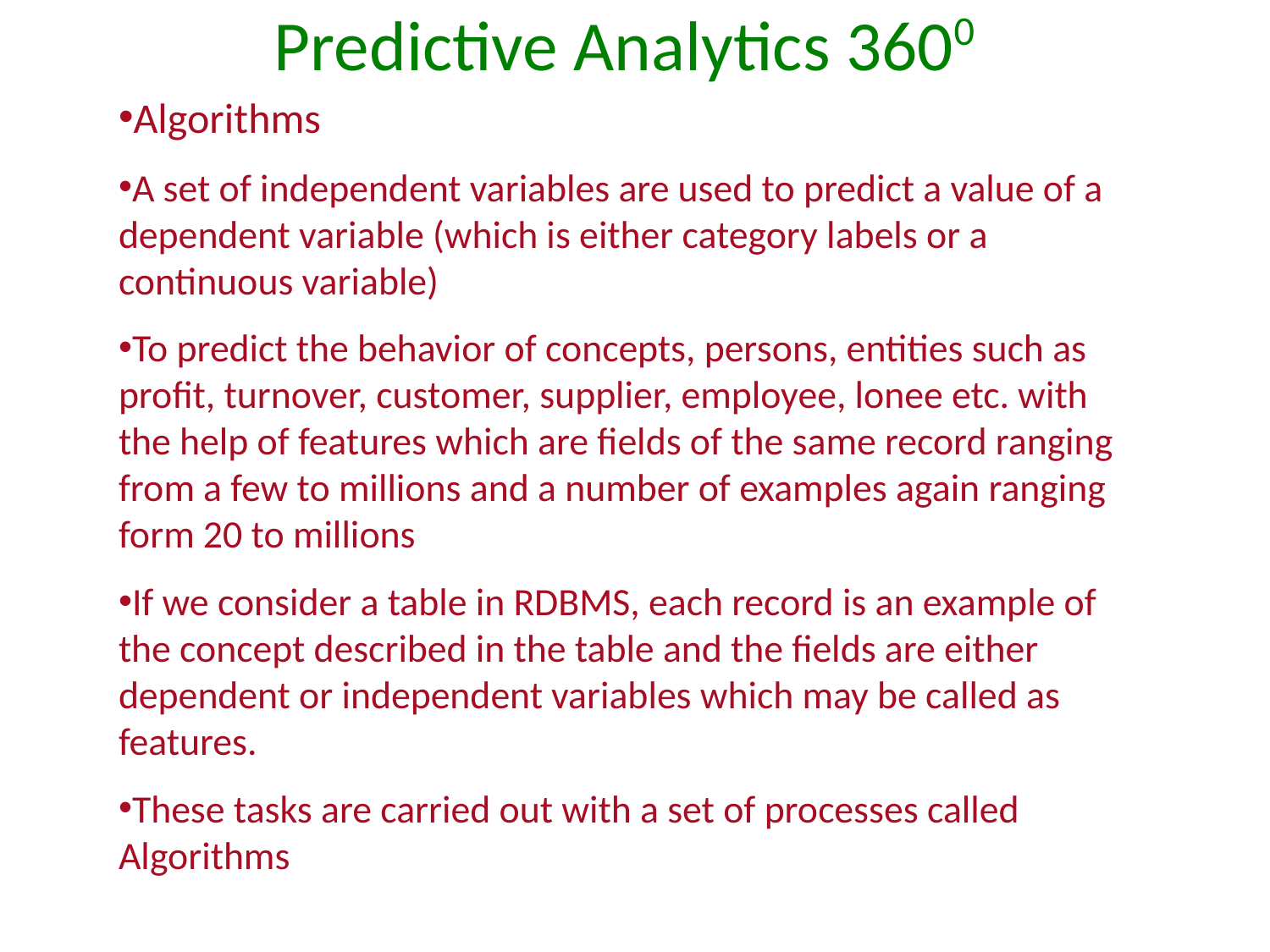

# Predictive Analytics 3600
Algorithms
A set of independent variables are used to predict a value of a dependent variable (which is either category labels or a continuous variable)
To predict the behavior of concepts, persons, entities such as profit, turnover, customer, supplier, employee, lonee etc. with the help of features which are fields of the same record ranging from a few to millions and a number of examples again ranging form 20 to millions
If we consider a table in RDBMS, each record is an example of the concept described in the table and the fields are either dependent or independent variables which may be called as features.
These tasks are carried out with a set of processes called Algorithms